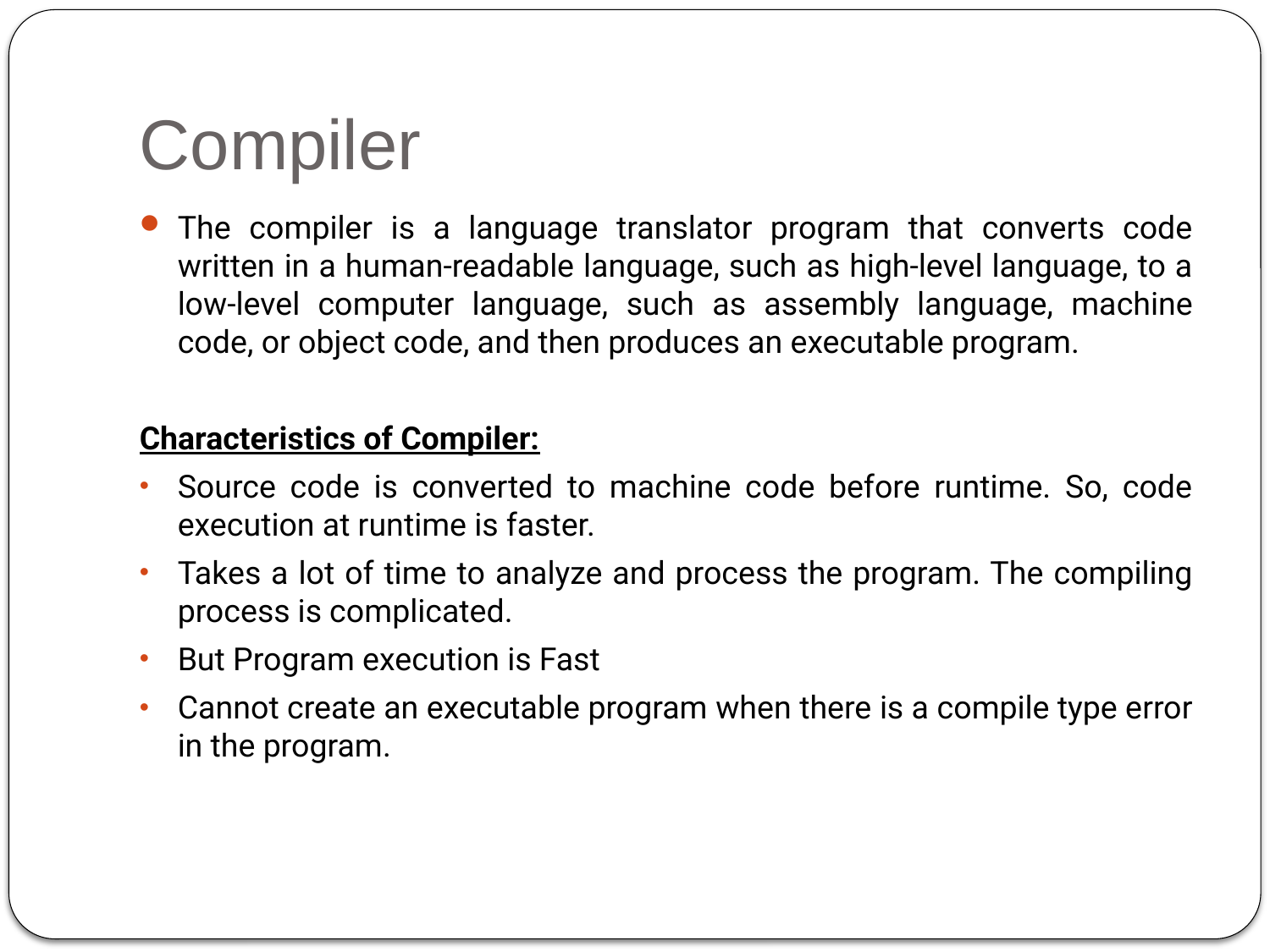

# Compiler
The compiler is a language translator program that converts code written in a human-readable language, such as high-level language, to a low-level computer language, such as assembly language, machine code, or object code, and then produces an executable program.

Characteristics of Compiler:
Source code is converted to machine code before runtime. So, code execution at runtime is faster.
Takes a lot of time to analyze and process the program. The compiling process is complicated.
But Program execution is Fast
Cannot create an executable program when there is a compile type error in the program.